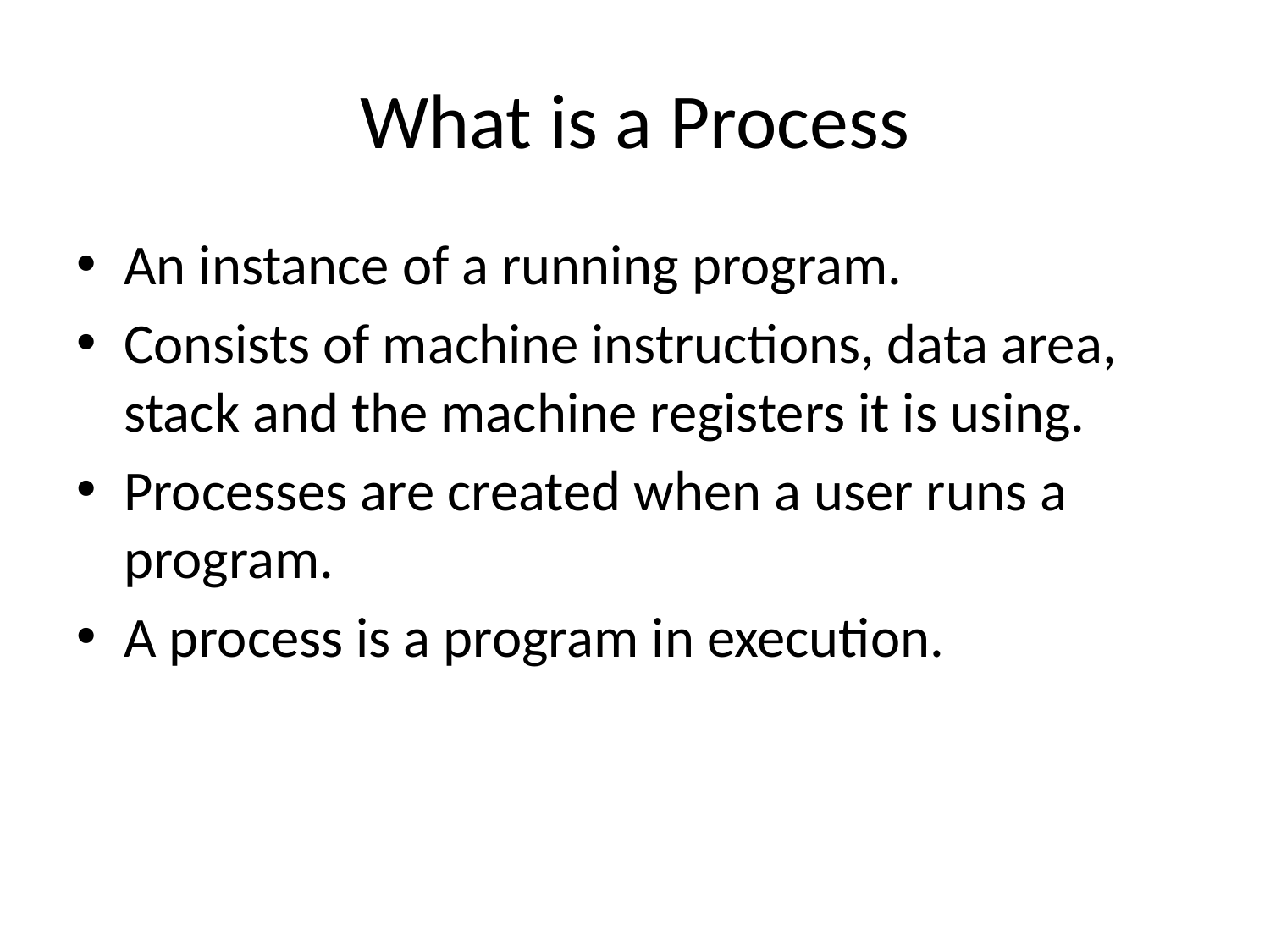

# What is a Process
An instance of a running program.
Consists of machine instructions, data area, stack and the machine registers it is using.
Processes are created when a user runs a program.
A process is a program in execution.